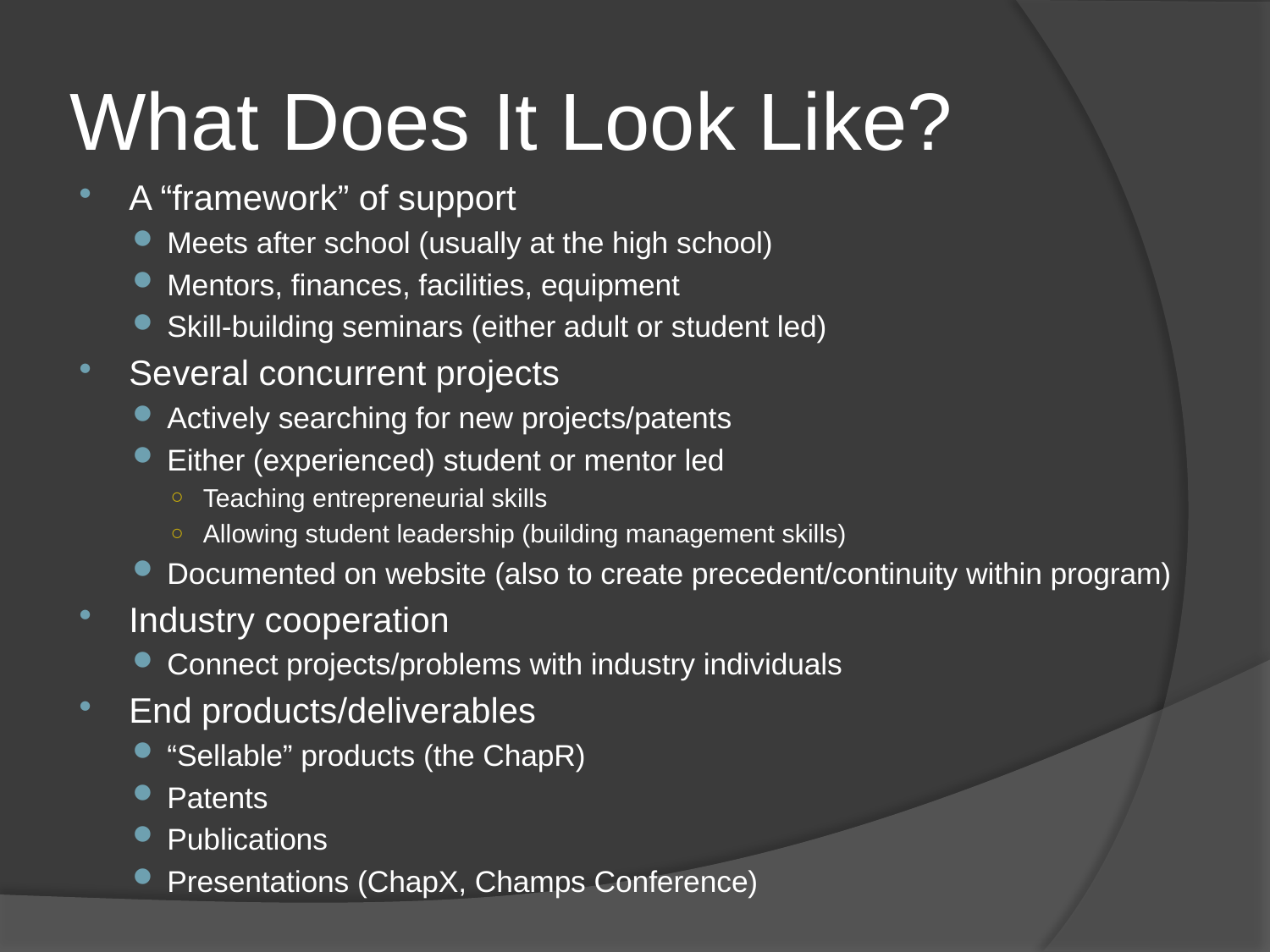

# What Does It Look Like?
A “framework” of support
Meets after school (usually at the high school)
Mentors, finances, facilities, equipment
Skill-building seminars (either adult or student led)
Several concurrent projects
Actively searching for new projects/patents
Either (experienced) student or mentor led
Teaching entrepreneurial skills
Allowing student leadership (building management skills)
Documented on website (also to create precedent/continuity within program)
Industry cooperation
Connect projects/problems with industry individuals
End products/deliverables
“Sellable” products (the ChapR)
Patents
Publications
Presentations (ChapX, Champs Conference)